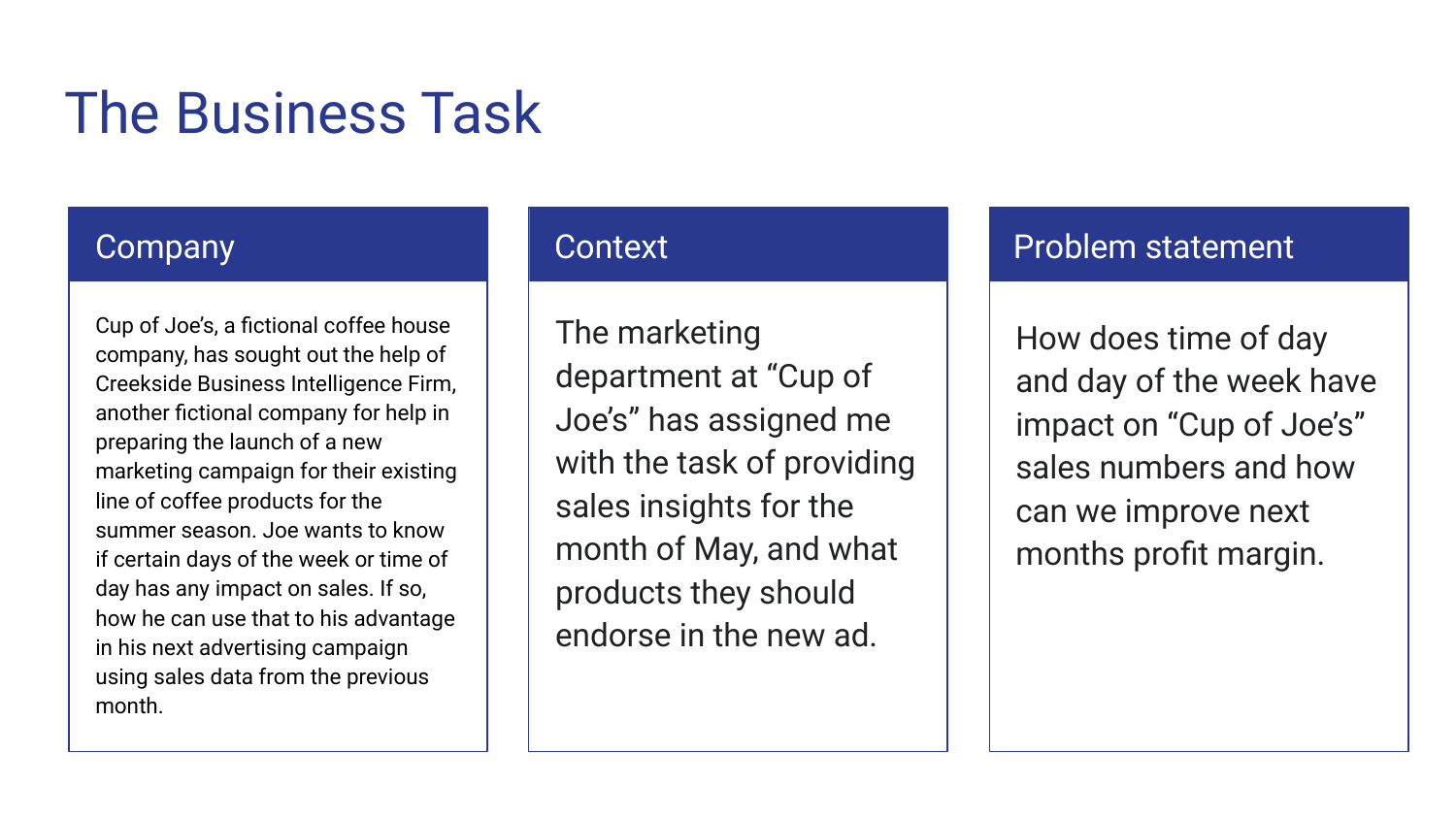

# The Business Task

Company

Context

Problem statement
Cup of Joe’s, a fictional coffee house company, has sought out the help of Creekside Business Intelligence Firm, another fictional company for help in preparing the launch of a new marketing campaign for their existing line of coffee products for the summer season. Joe wants to know if certain days of the week or time of day has any impact on sales. If so, how he can use that to his advantage in his next advertising campaign using sales data from the previous month.
The marketing department at “Cup of Joe’s” has assigned me with the task of providing sales insights for the month of May, and what products they should endorse in the new ad.
How does time of day and day of the week have impact on “Cup of Joe’s” sales numbers and how can we improve next months profit margin.